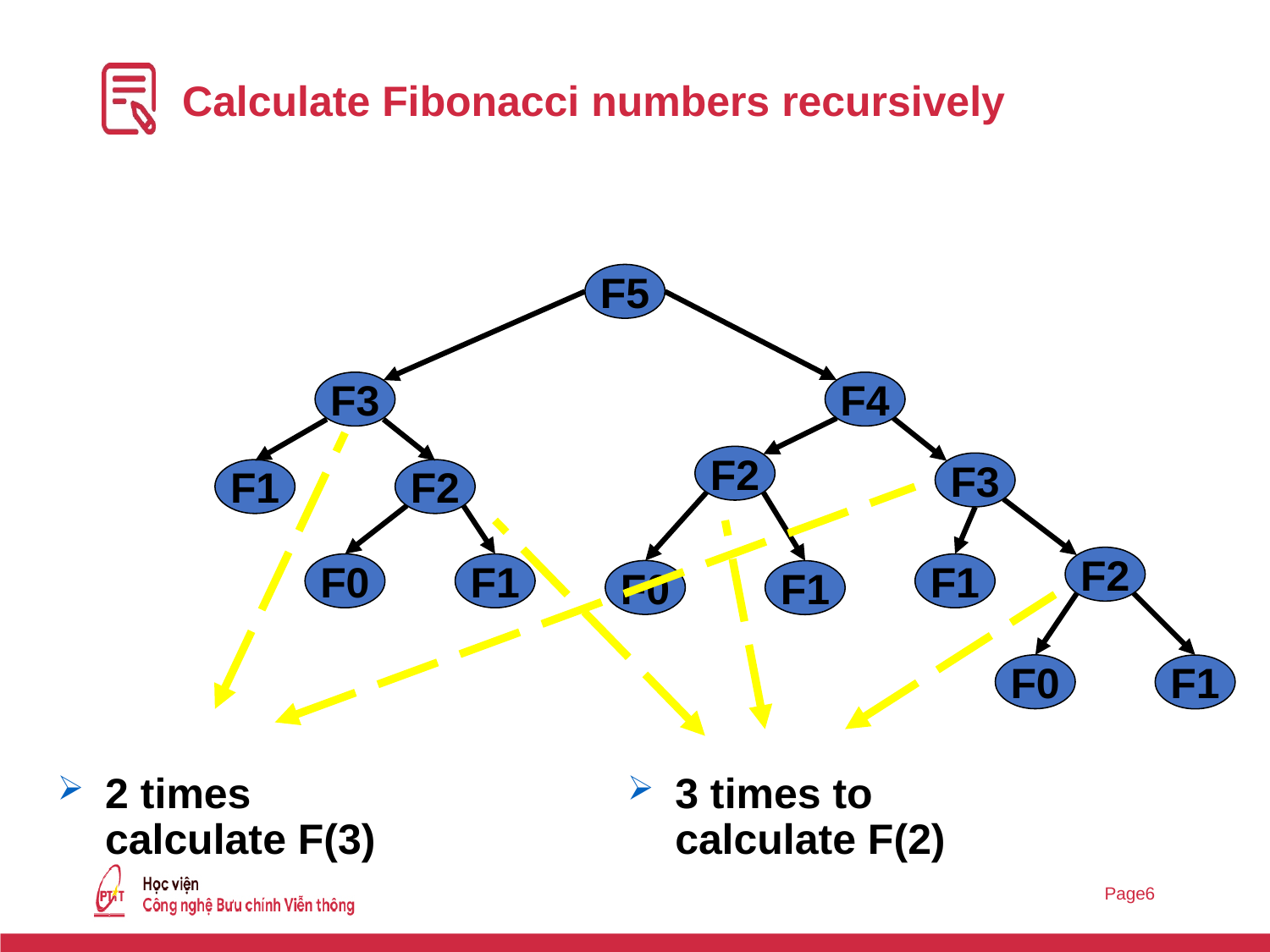

# Calculate Fibonacci numbers recursively
F5
F3
F4

F2
F3
F1
F2

F2
F0
F1
F1
F0
F1

F0
F1

2 times calculate F(3)
3 times to calculate F(2)